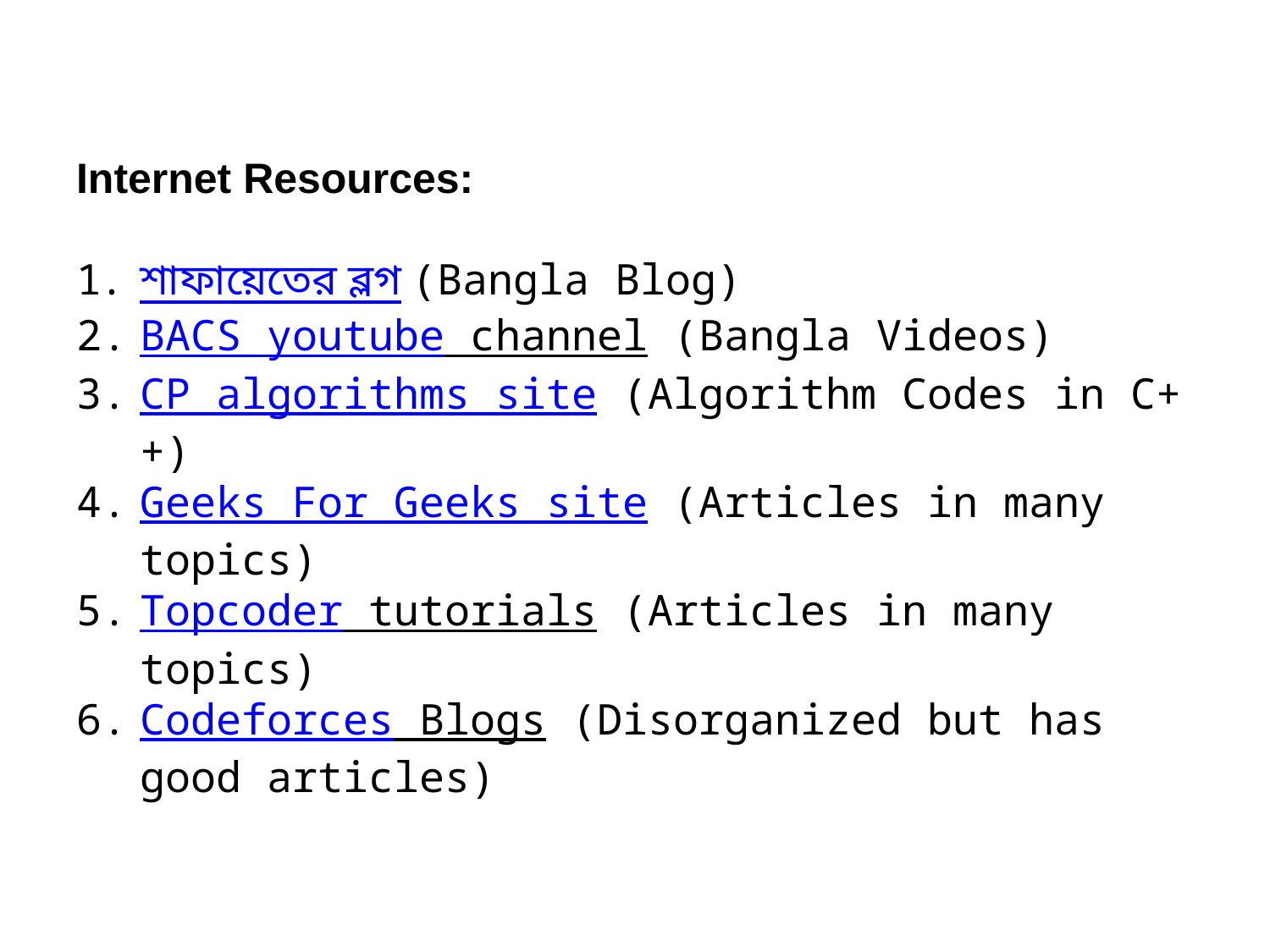

Internet Resources:

শাফায়েতের ব্লগ (Bangla Blog)
BACS youtube channel (Bangla Videos)
CP algorithms site (Algorithm Codes in C++)
Geeks For Geeks site (Articles in many topics)
Topcoder tutorials (Articles in many topics)
Codeforces Blogs (Disorganized but has good articles)